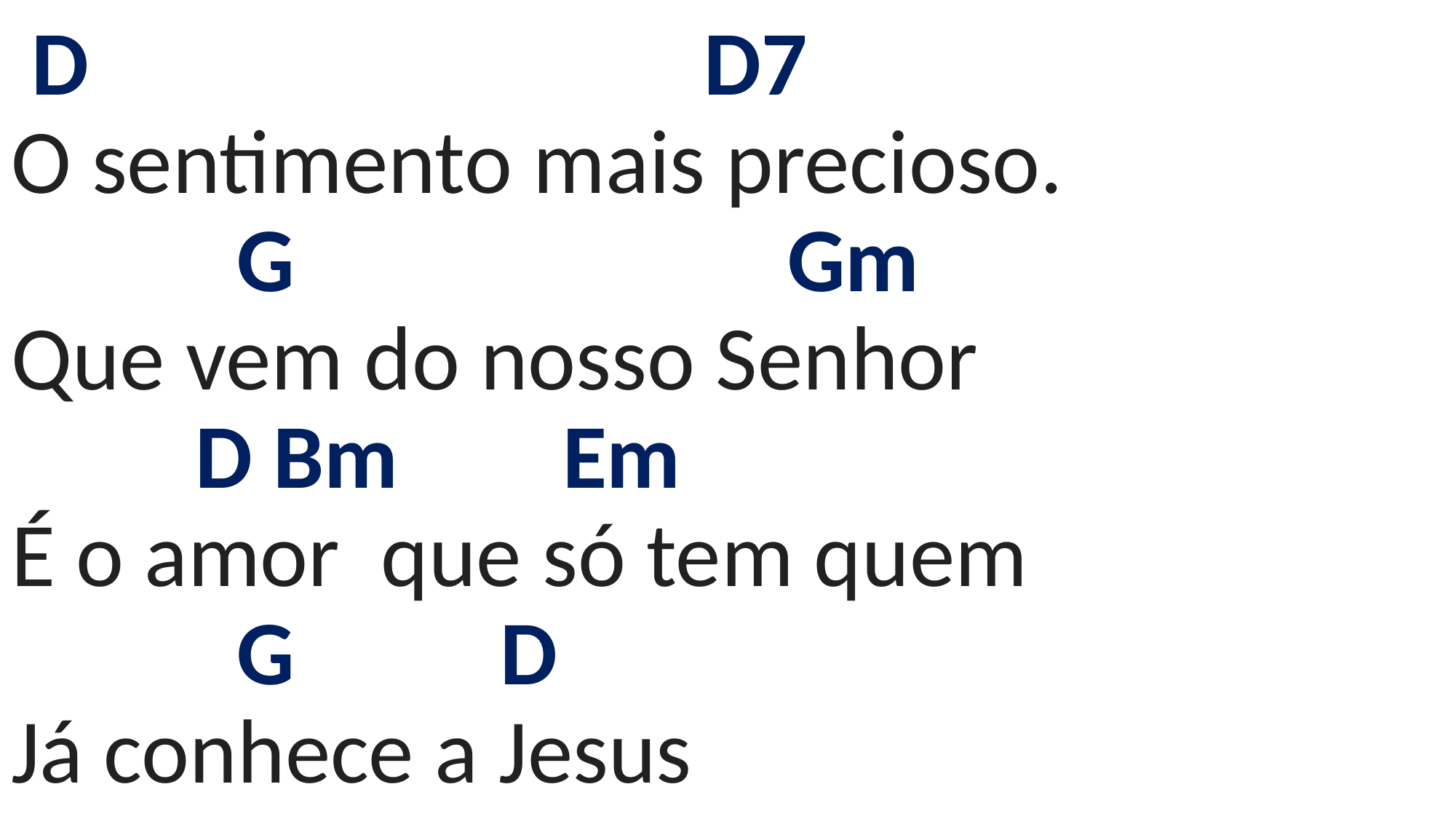

# D                              D7 O sentimento mais precioso. G                        Gm Que vem do nosso Senhor D Bm        Em É o amor  que só tem quem G          D Já conhece a Jesus